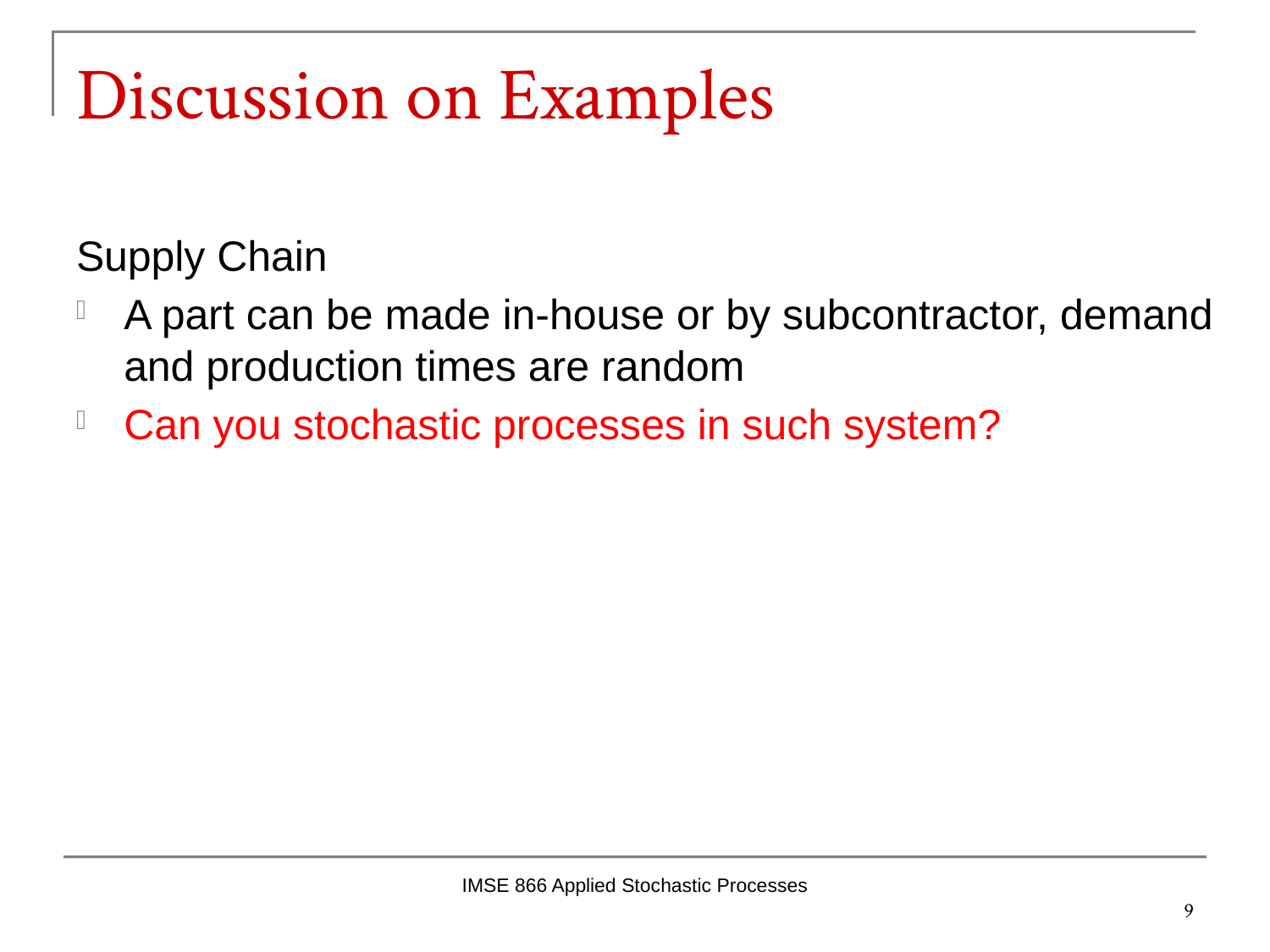

# Discussion on Examples
Supply Chain
A part can be made in-house or by subcontractor, demand and production times are random
Can you stochastic processes in such system?

IMSE 866 Applied Stochastic Processes
9